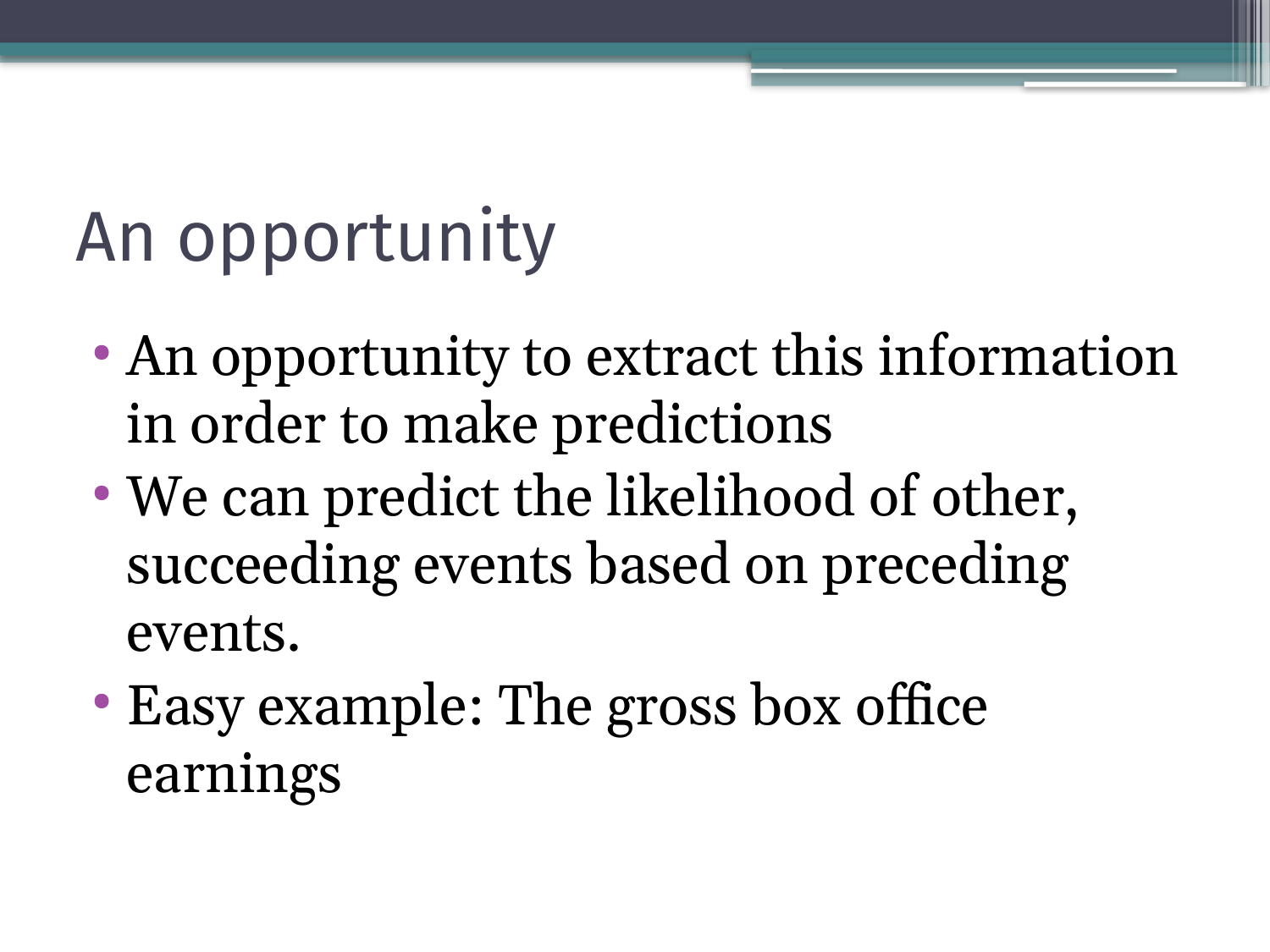

# An opportunity
An opportunity to extract this information in order to make predictions
We can predict the likelihood of other, succeeding events based on preceding events.
Easy example: The gross box office earnings